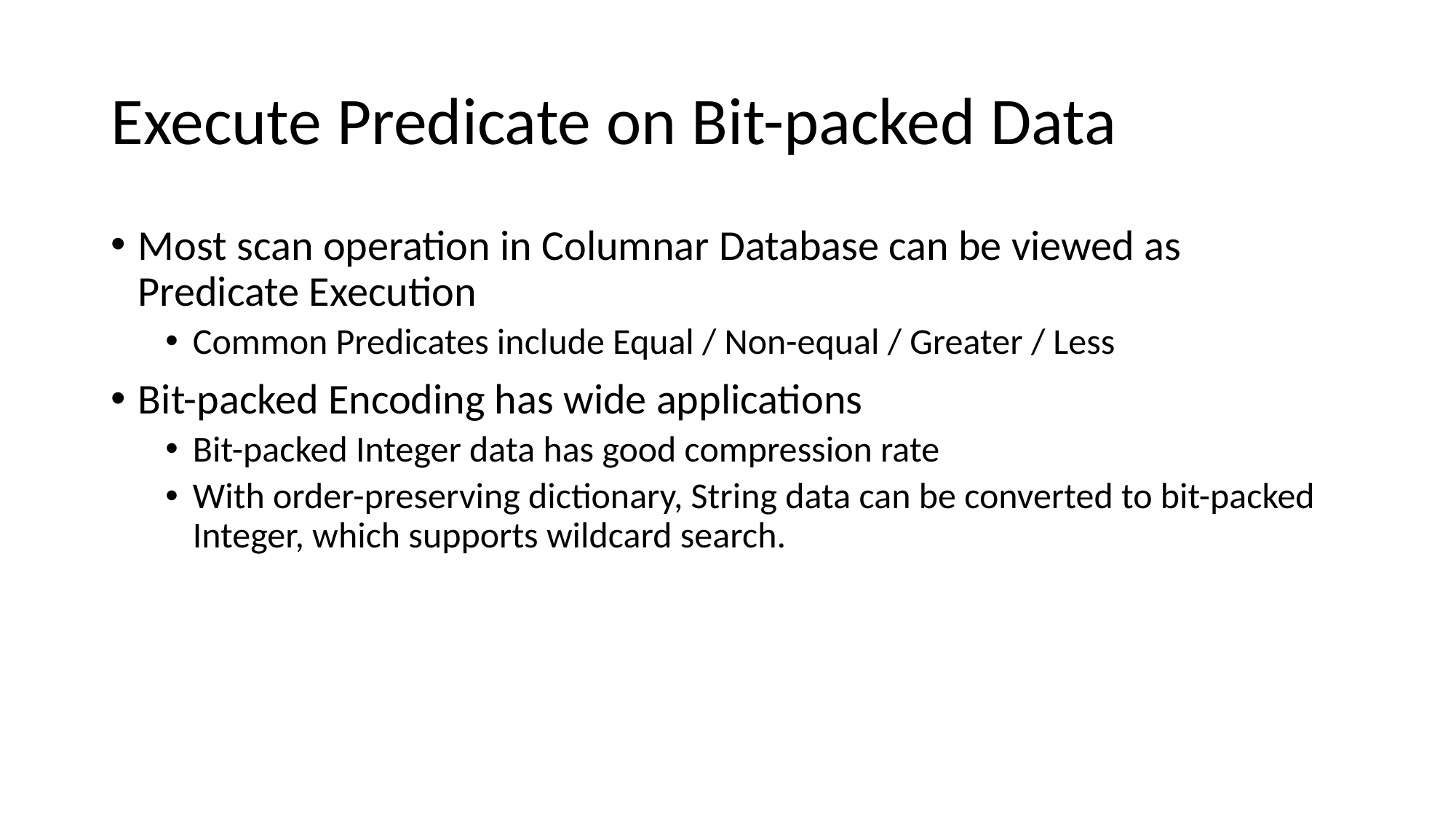

# Execute Predicate on Bit-packed Data
Most scan operation in Columnar Database can be viewed as Predicate Execution
Common Predicates include Equal / Non-equal / Greater / Less
Bit-packed Encoding has wide applications
Bit-packed Integer data has good compression rate
With order-preserving dictionary, String data can be converted to bit-packed Integer, which supports wildcard search.